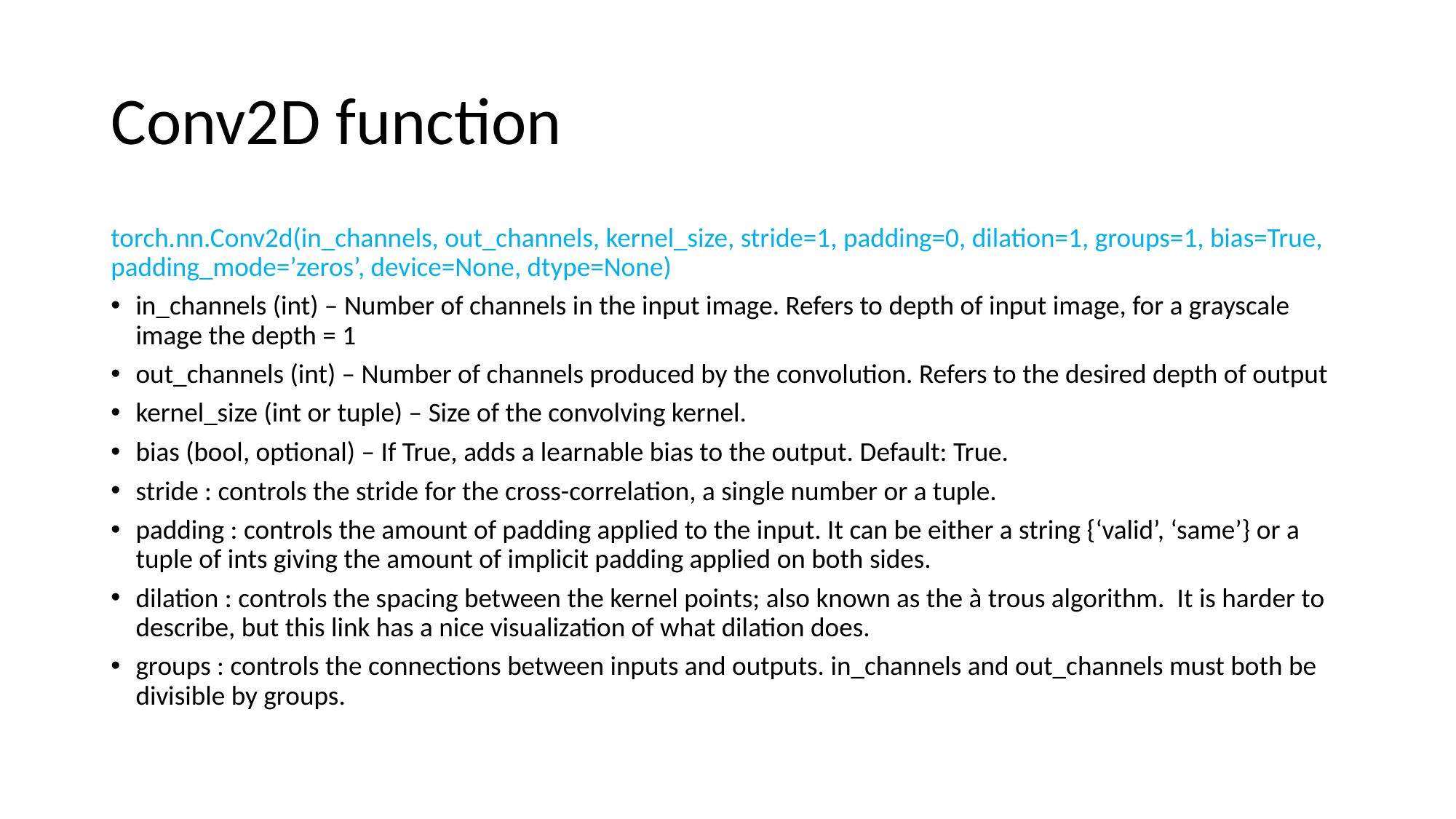

# Conv2D function
torch.nn.Conv2d(in_channels, out_channels, kernel_size, stride=1, padding=0, dilation=1, groups=1, bias=True, padding_mode=’zeros’, device=None, dtype=None)
in_channels (int) – Number of channels in the input image. Refers to depth of input image, for a grayscale image the depth = 1
out_channels (int) – Number of channels produced by the convolution. Refers to the desired depth of output
kernel_size (int or tuple) – Size of the convolving kernel.
bias (bool, optional) – If True, adds a learnable bias to the output. Default: True.
stride : controls the stride for the cross-correlation, a single number or a tuple.
padding : controls the amount of padding applied to the input. It can be either a string {‘valid’, ‘same’} or a tuple of ints giving the amount of implicit padding applied on both sides.
dilation : controls the spacing between the kernel points; also known as the à trous algorithm.  It is harder to describe, but this link has a nice visualization of what dilation does.
groups : controls the connections between inputs and outputs. in_channels and out_channels must both be divisible by groups.